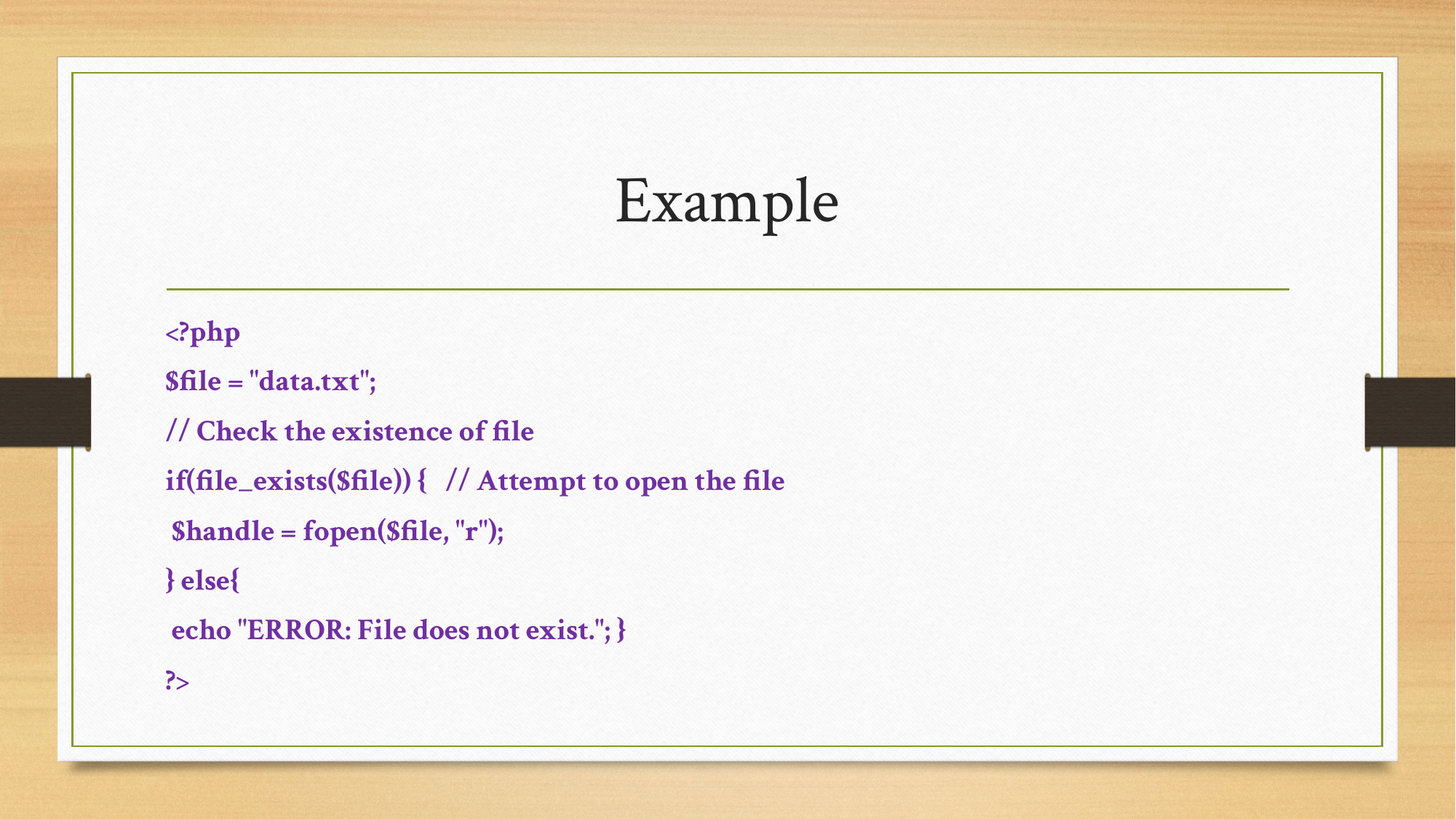

# Example
<?php
$file = "data.txt";
// Check the existence of file
if(file_exists($file)) {   // Attempt to open the file
 $handle = fopen($file, "r");
} else{
 echo "ERROR: File does not exist."; }
?>